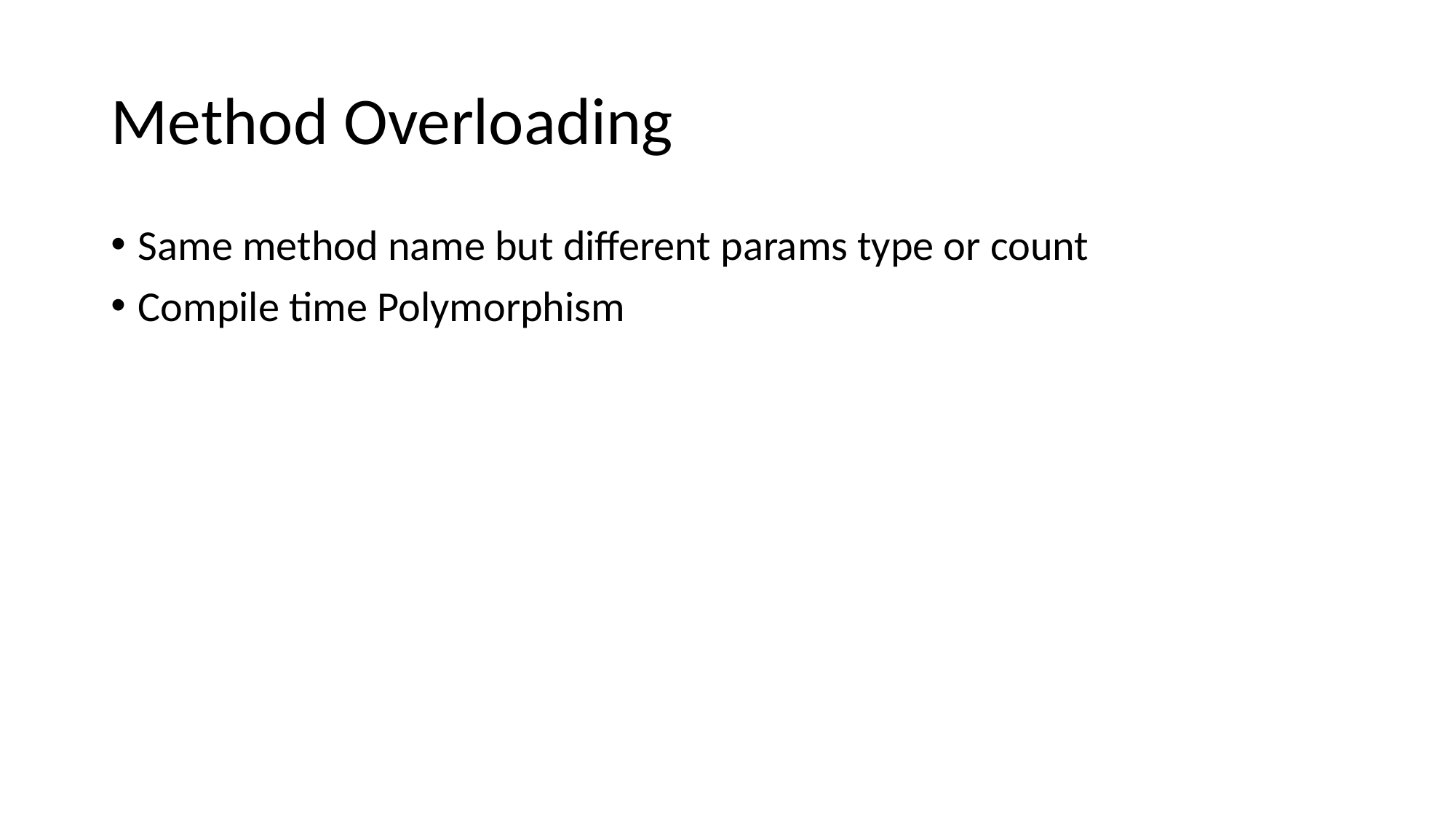

# Method Overloading
Same method name but different params type or count
Compile time Polymorphism